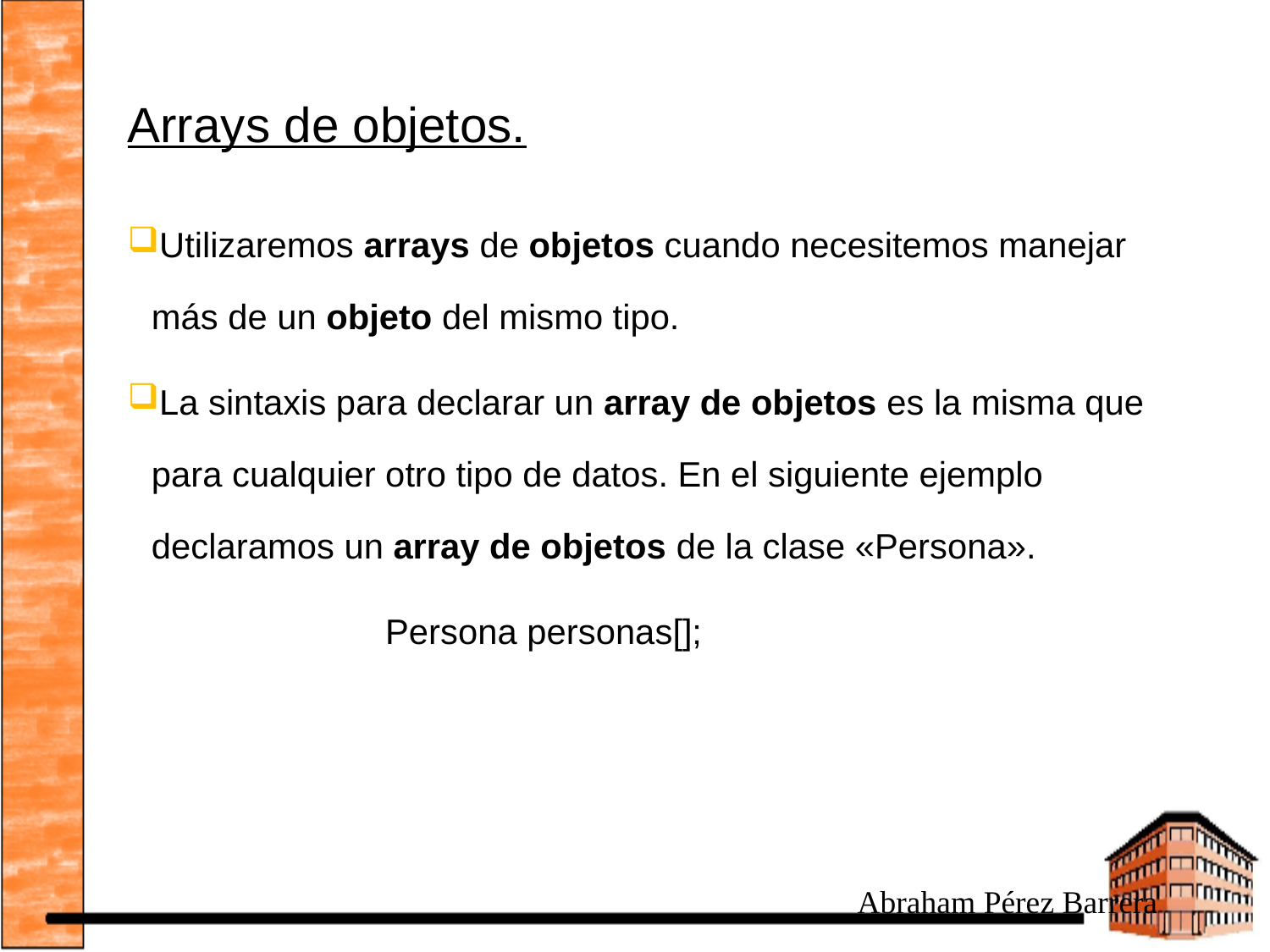

# Arrays de objetos.
Utilizaremos arrays de objetos cuando necesitemos manejar más de un objeto del mismo tipo.
La sintaxis para declarar un array de objetos es la misma que para cualquier otro tipo de datos. En el siguiente ejemplo declaramos un array de objetos de la clase «Persona».
		Persona personas[];